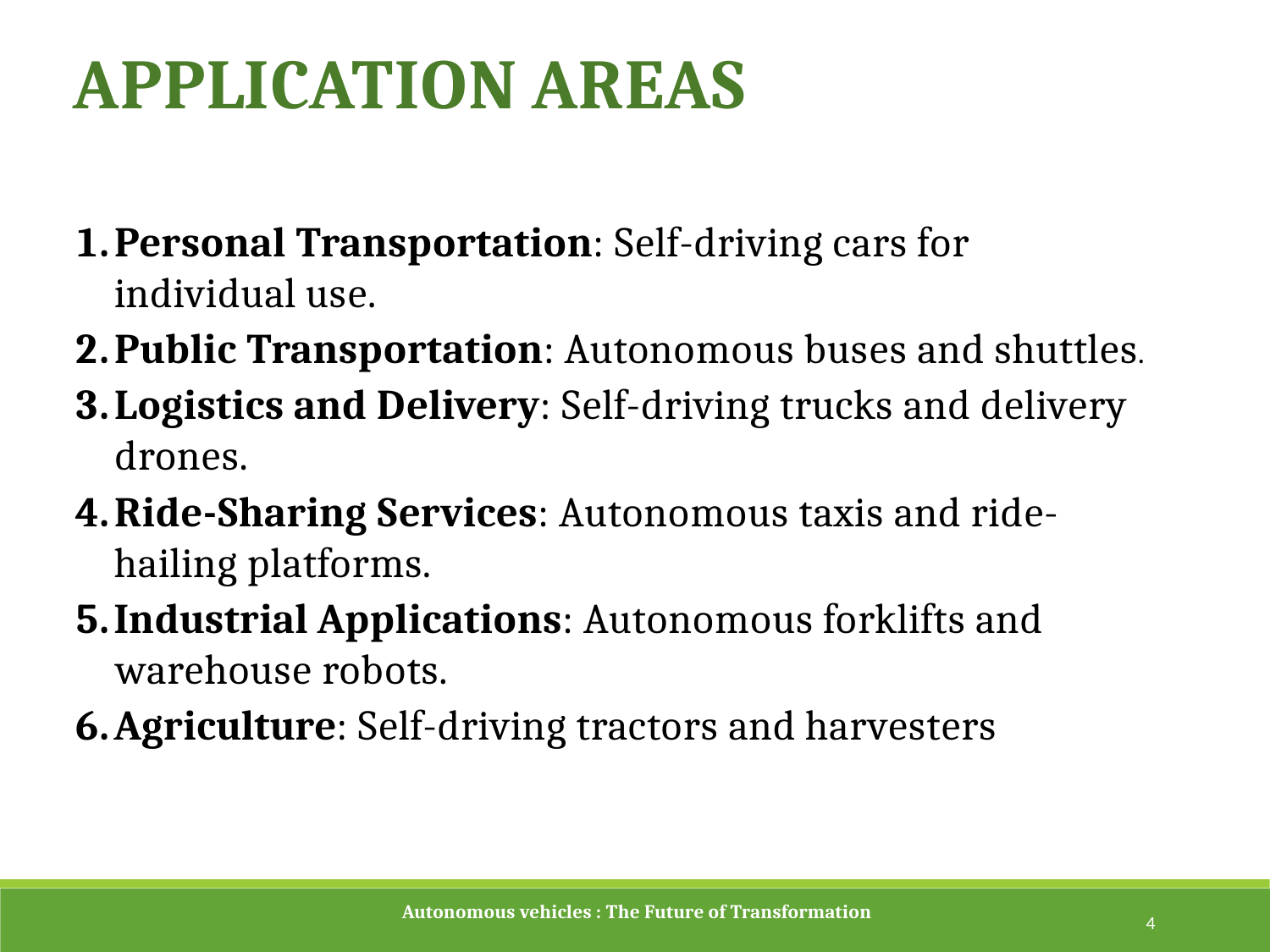

APPLICATION AREAS
Personal Transportation: Self-driving cars for individual use.
Public Transportation: Autonomous buses and shuttles.
Logistics and Delivery: Self-driving trucks and delivery drones.
Ride-Sharing Services: Autonomous taxis and ride-hailing platforms.
Industrial Applications: Autonomous forklifts and warehouse robots.
Agriculture: Self-driving tractors and harvesters

 Autonomous vehicles : The Future of Transformation

4